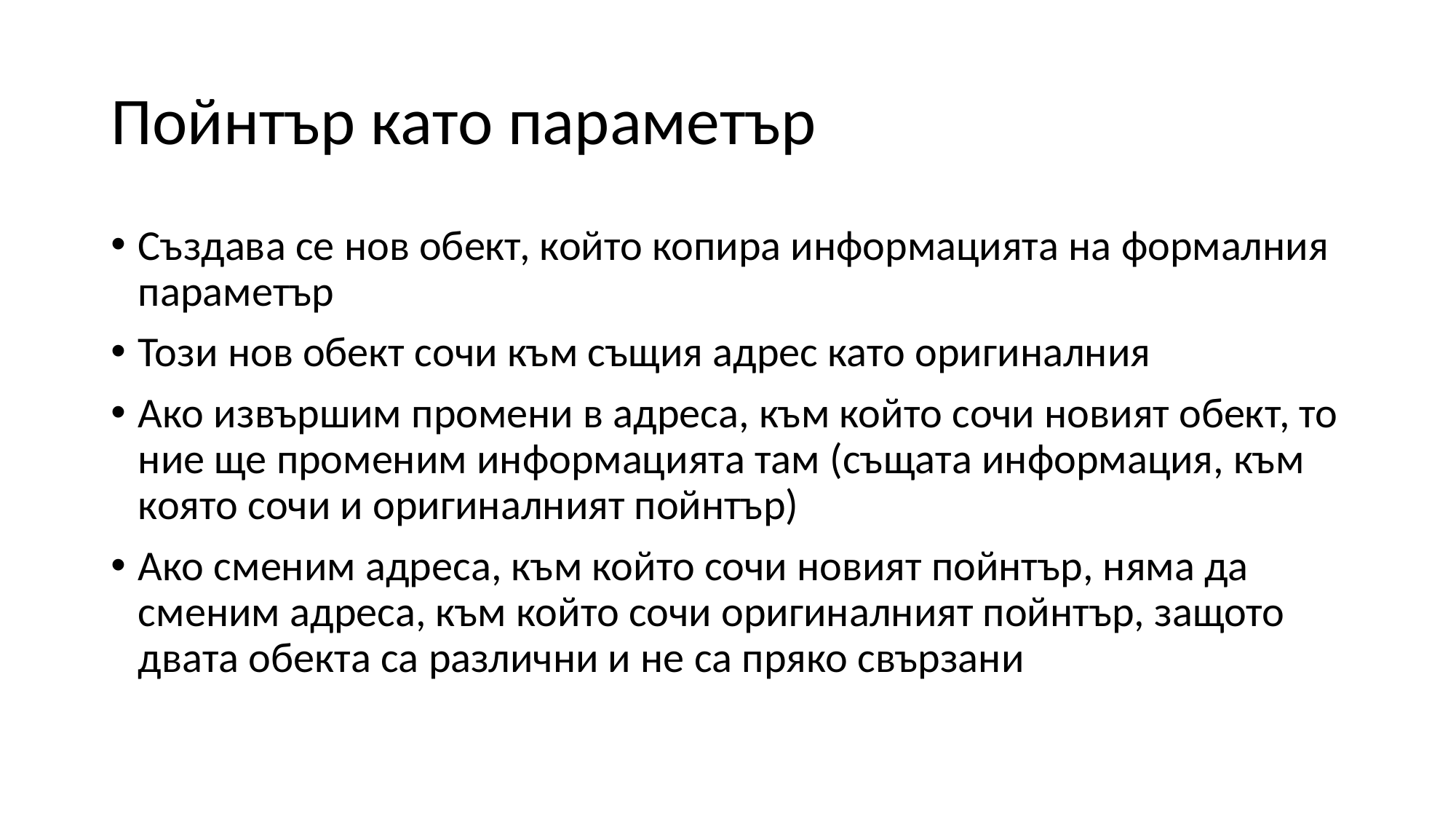

# Пойнтър като параметър
Създава се нов обект, който копира информацията на формалния параметър
Този нов обект сочи към същия адрес като оригиналния
Ако извършим промени в адреса, към който сочи новият обект, то ние ще променим информацията там (същата информация, към която сочи и оригиналният пойнтър)
Ако сменим адреса, към който сочи новият пойнтър, няма да сменим адреса, към който сочи оригиналният пойнтър, защото двата обекта са различни и не са пряко свързани